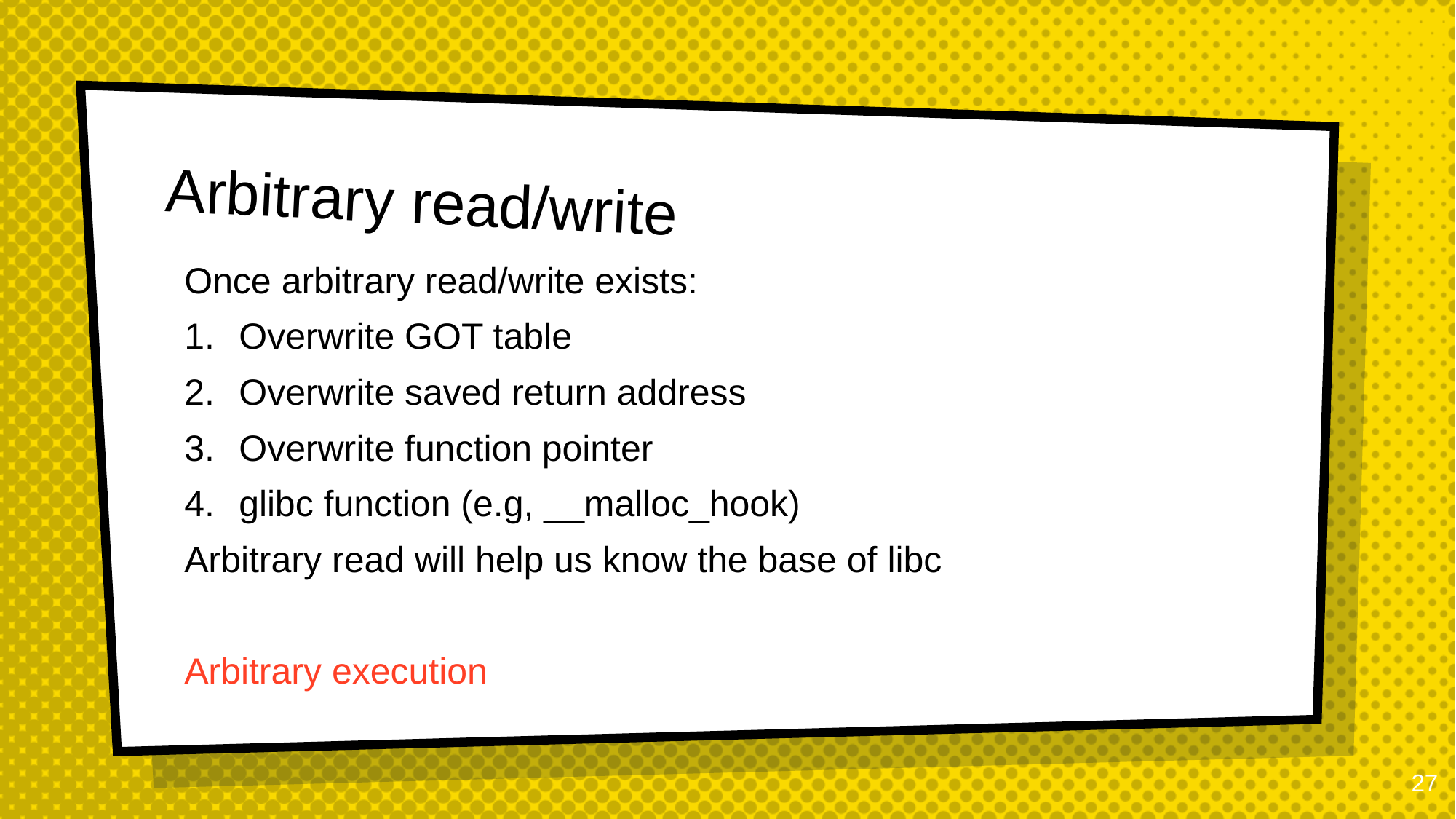

# Arbitrary read/write
Once arbitrary read/write exists:
Overwrite GOT table
Overwrite saved return address
Overwrite function pointer
glibc function (e.g, __malloc_hook)
Arbitrary read will help us know the base of libc

Arbitrary execution
27